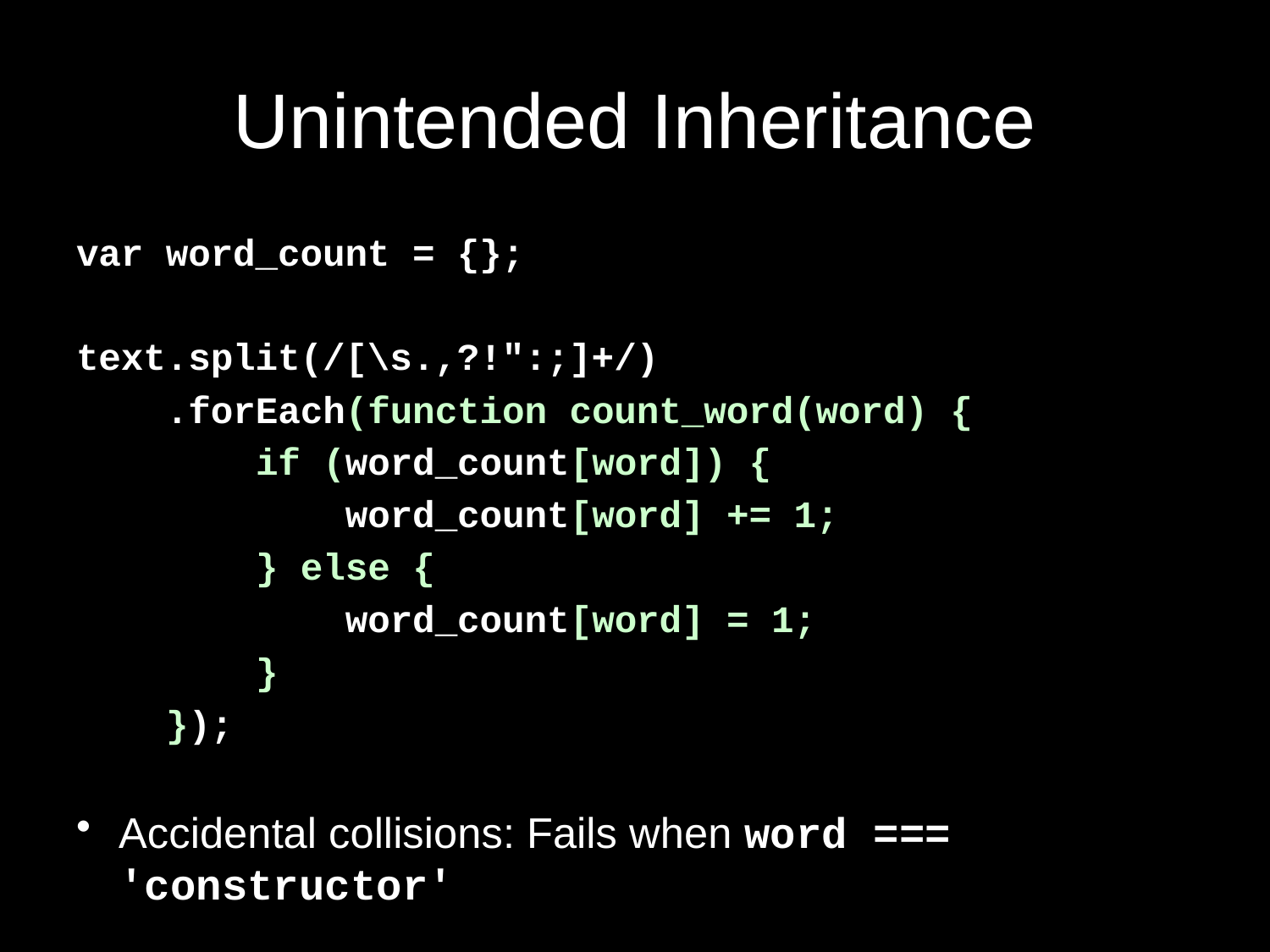

# Unintended Inheritance
var word_count = {};

text.split(/[\s.,?!":;]+/)
    .forEach(function count_word(word) {
        if (word_count[word]) {
            word_count[word] += 1;
        } else {
            word_count[word] = 1;
        }
    });

Accidental collisions: Fails when word === 'constructor'